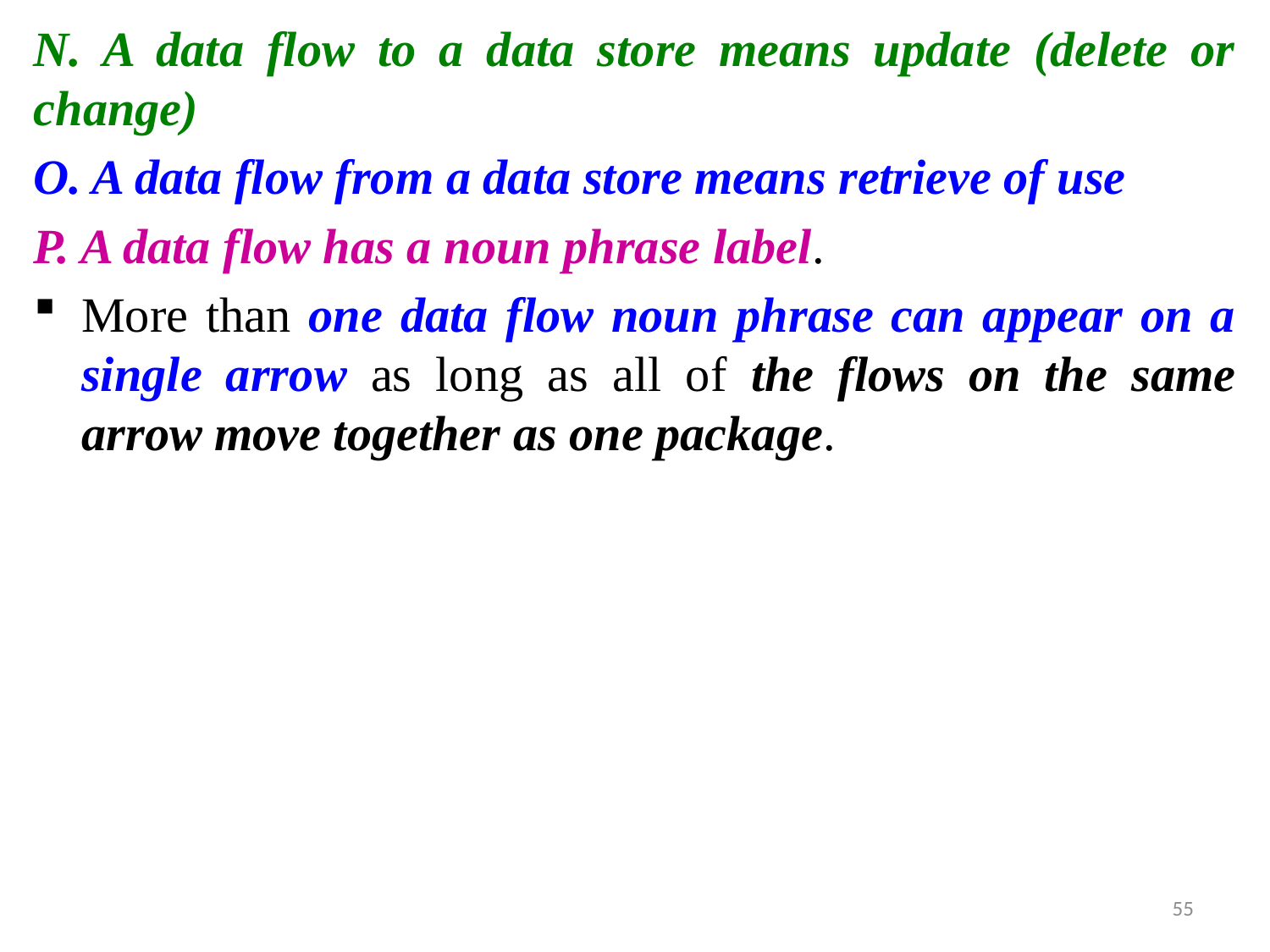

N. A data flow to a data store means update (delete or change)
O. A data flow from a data store means retrieve of use
P. A data flow has a noun phrase label.
More than one data flow noun phrase can appear on a single arrow as long as all of the flows on the same arrow move together as one package.

55